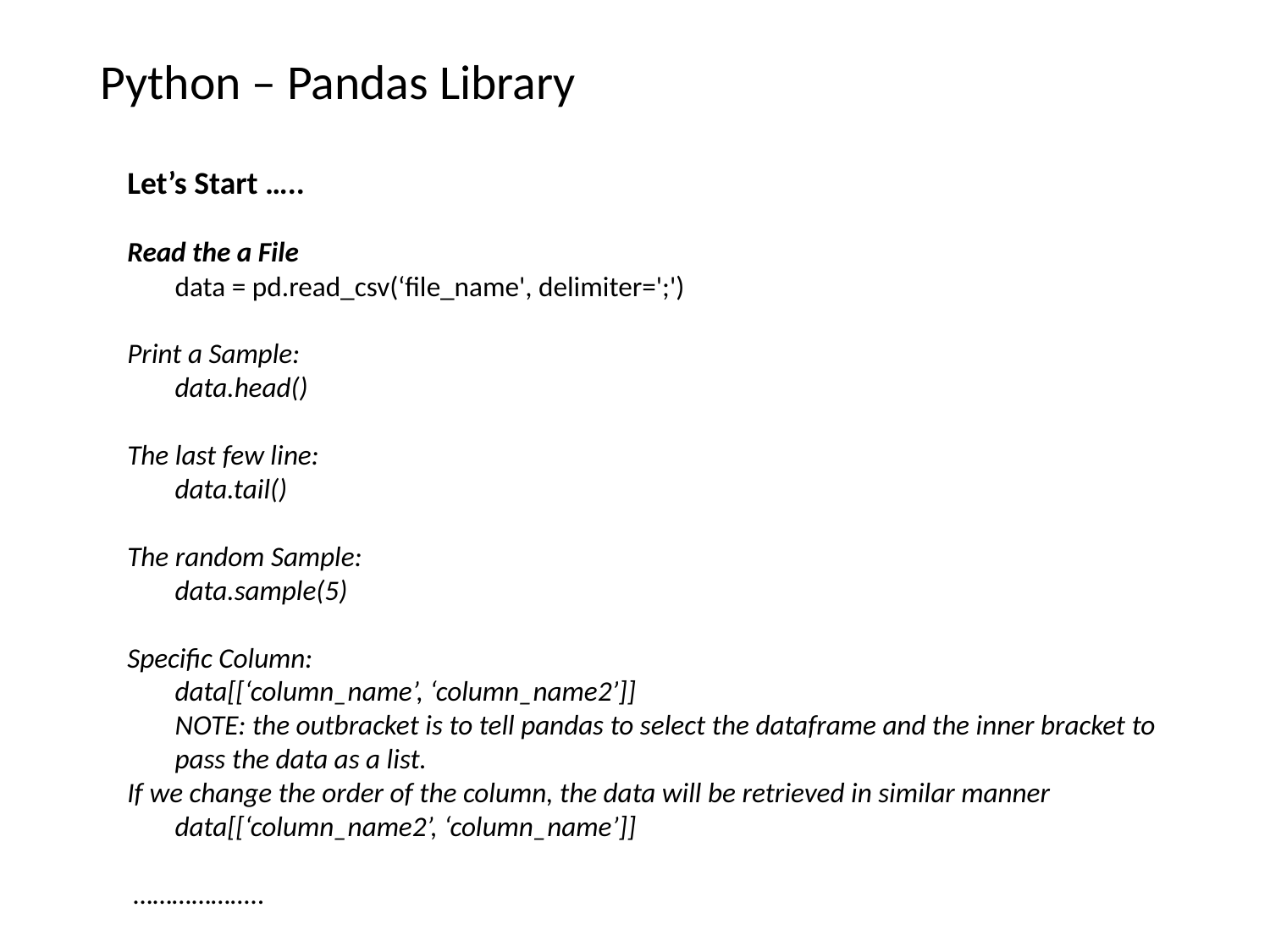

# Python – Pandas Library
Let’s Start …..

Read the a File
	data = pd.read_csv(‘file_name', delimiter=';')

Print a Sample:
	data.head()

The last few line:
	data.tail()

The random Sample:
	data.sample(5)

Specific Column:
	data[[‘column_name’, ‘column_name2’]]
	NOTE: the outbracket is to tell pandas to select the dataframe and the inner bracket to pass the data as a list.
If we change the order of the column, the data will be retrieved in similar manner
	data[[‘column_name2’, ‘column_name’]]

 ………………..